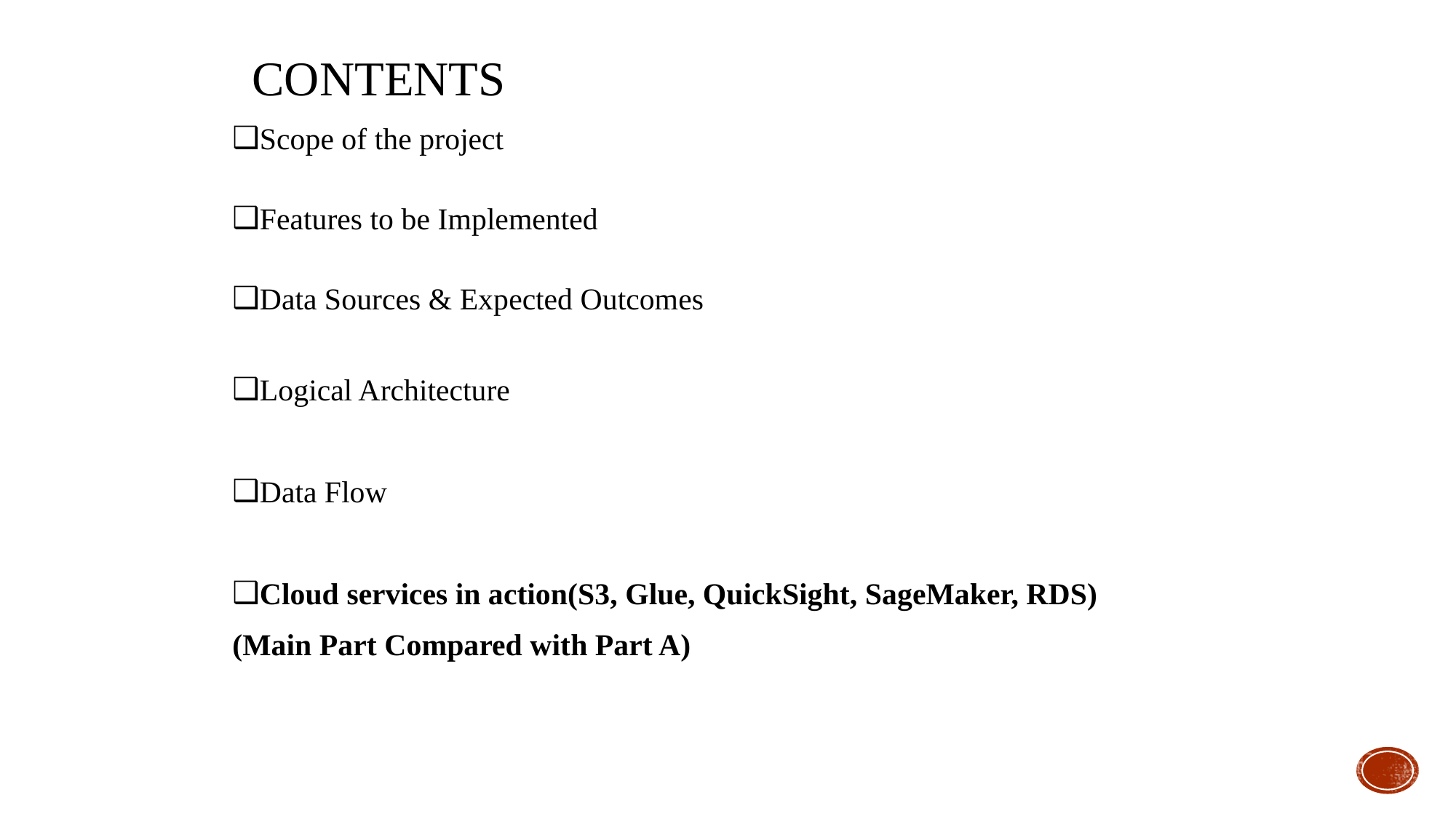

# Contents
Scope of the project

Features to be Implemented

Data Sources & Expected Outcomes

Logical Architecture

Data Flow

Cloud services in action(S3, Glue, QuickSight, SageMaker, RDS)
(Main Part Compared with Part A)